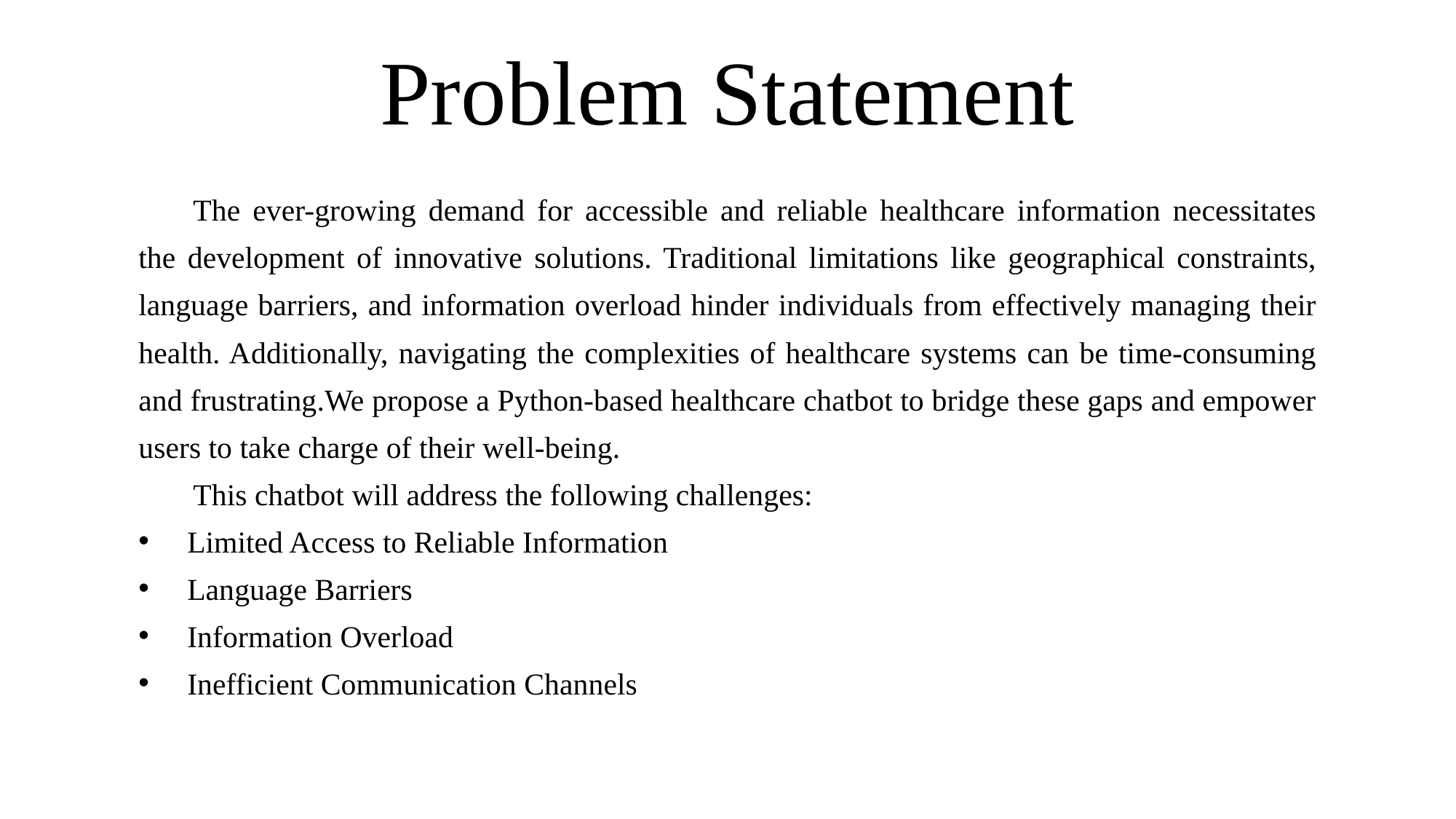

# Problem Statement
The ever-growing demand for accessible and reliable healthcare information necessitates the development of innovative solutions. Traditional limitations like geographical constraints, language barriers, and information overload hinder individuals from effectively managing their health. Additionally, navigating the complexities of healthcare systems can be time-consuming and frustrating.We propose a Python-based healthcare chatbot to bridge these gaps and empower users to take charge of their well-being.
This chatbot will address the following challenges:
 Limited Access to Reliable Information
 Language Barriers
 Information Overload
 Inefficient Communication Channels